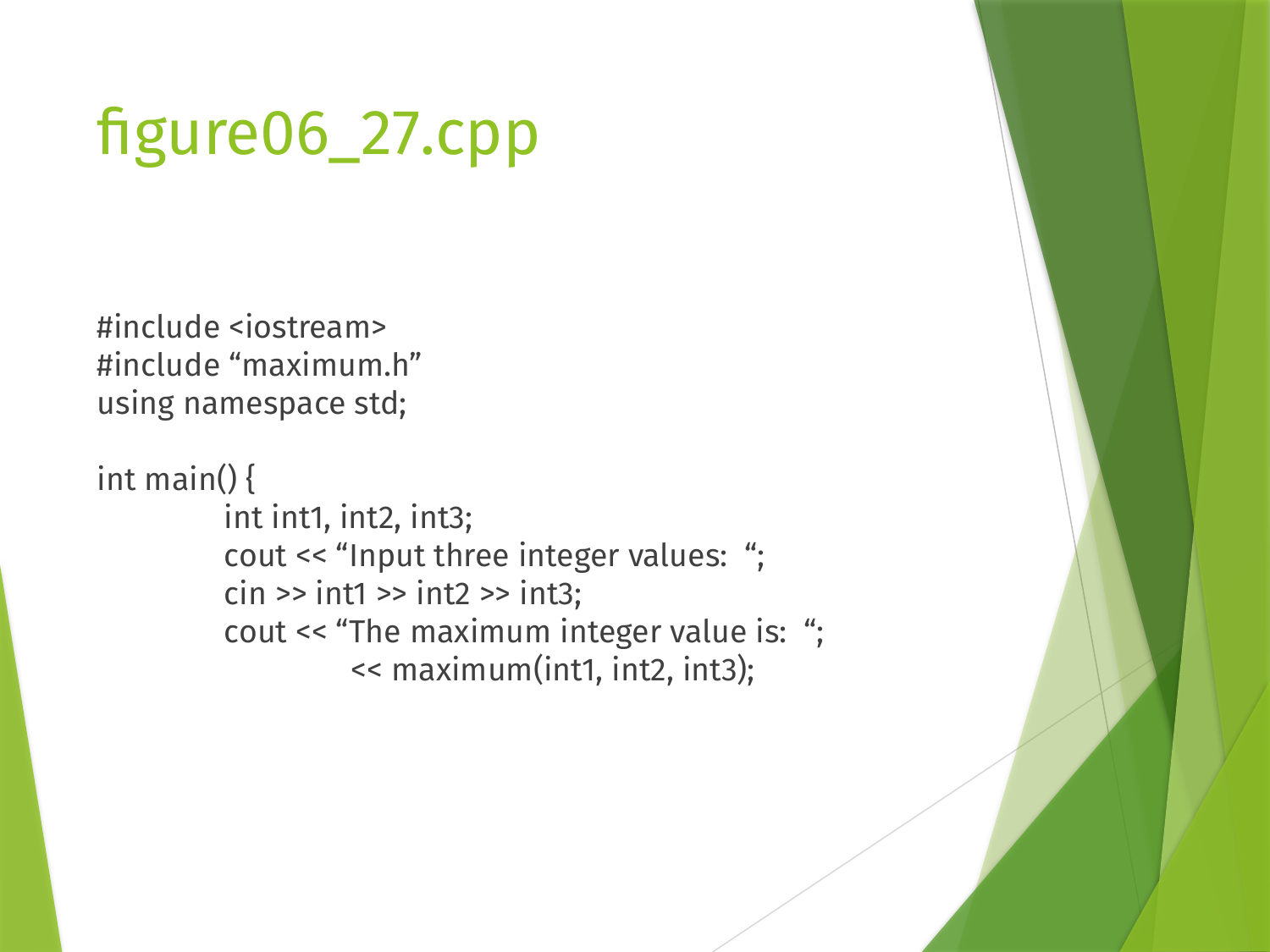

# figure06_27.cpp
#include <iostream>
#include “maximum.h”
using namespace std;

int main() {
	int int1, int2, int3;
	cout << “Input three integer values:  “;
	cin >> int1 >> int2 >> int3;
	cout << “The maximum integer value is:  “;
		<< maximum(int1, int2, int3);